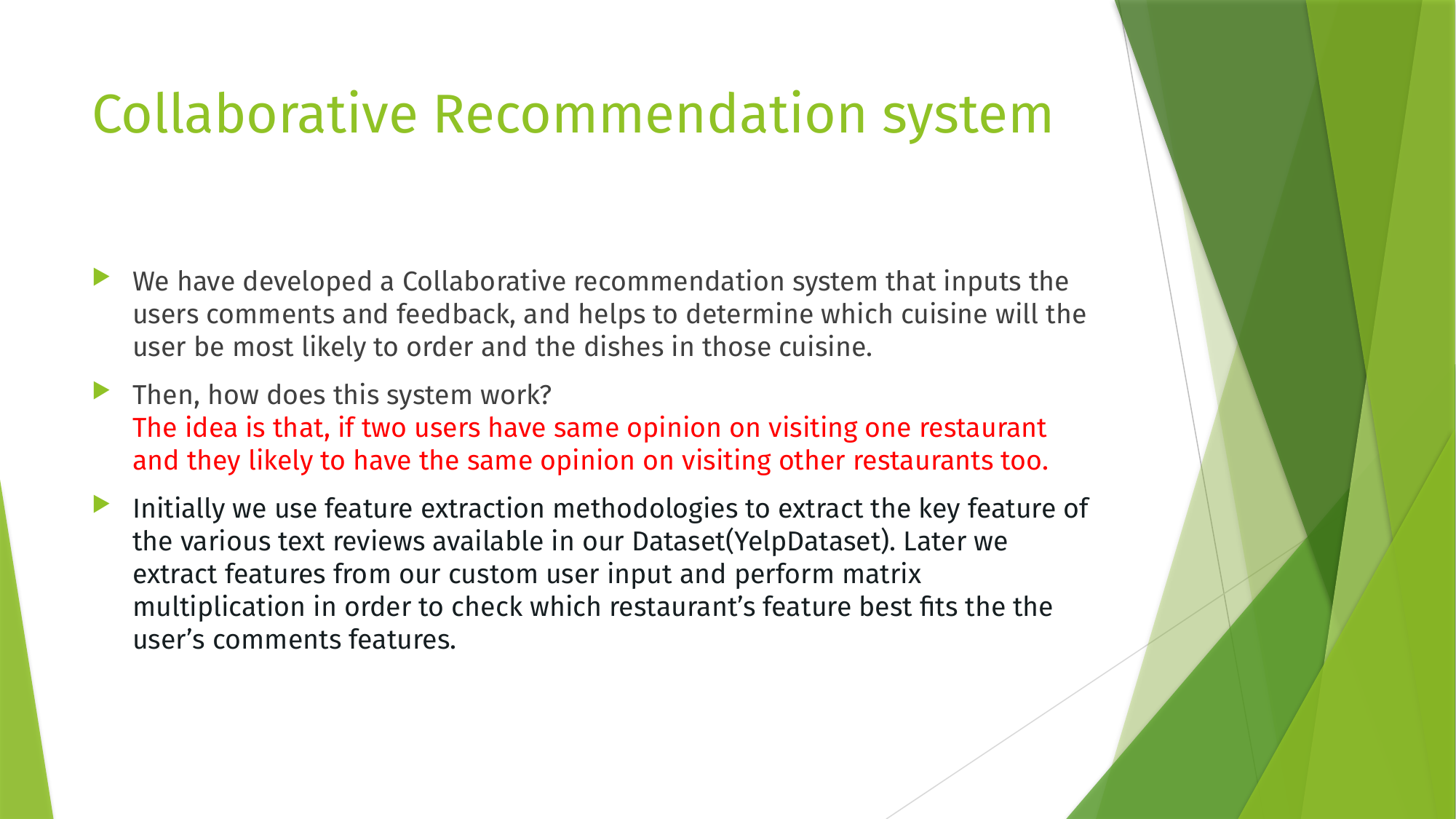

# Collaborative Recommendation system
We have developed a Collaborative recommendation system that inputs the users comments and feedback, and helps to determine which cuisine will the user be most likely to order and the dishes in those cuisine.
Then, how does this system work?
The idea is that, if two users have same opinion on visiting one restaurant and they likely to have the same opinion on visiting other restaurants too.
Initially we use feature extraction methodologies to extract the key feature of the various text reviews available in our Dataset(YelpDataset). Later we extract features from our custom user input and perform matrix multiplication in order to check which restaurant’s feature best fits the the user’s comments features.